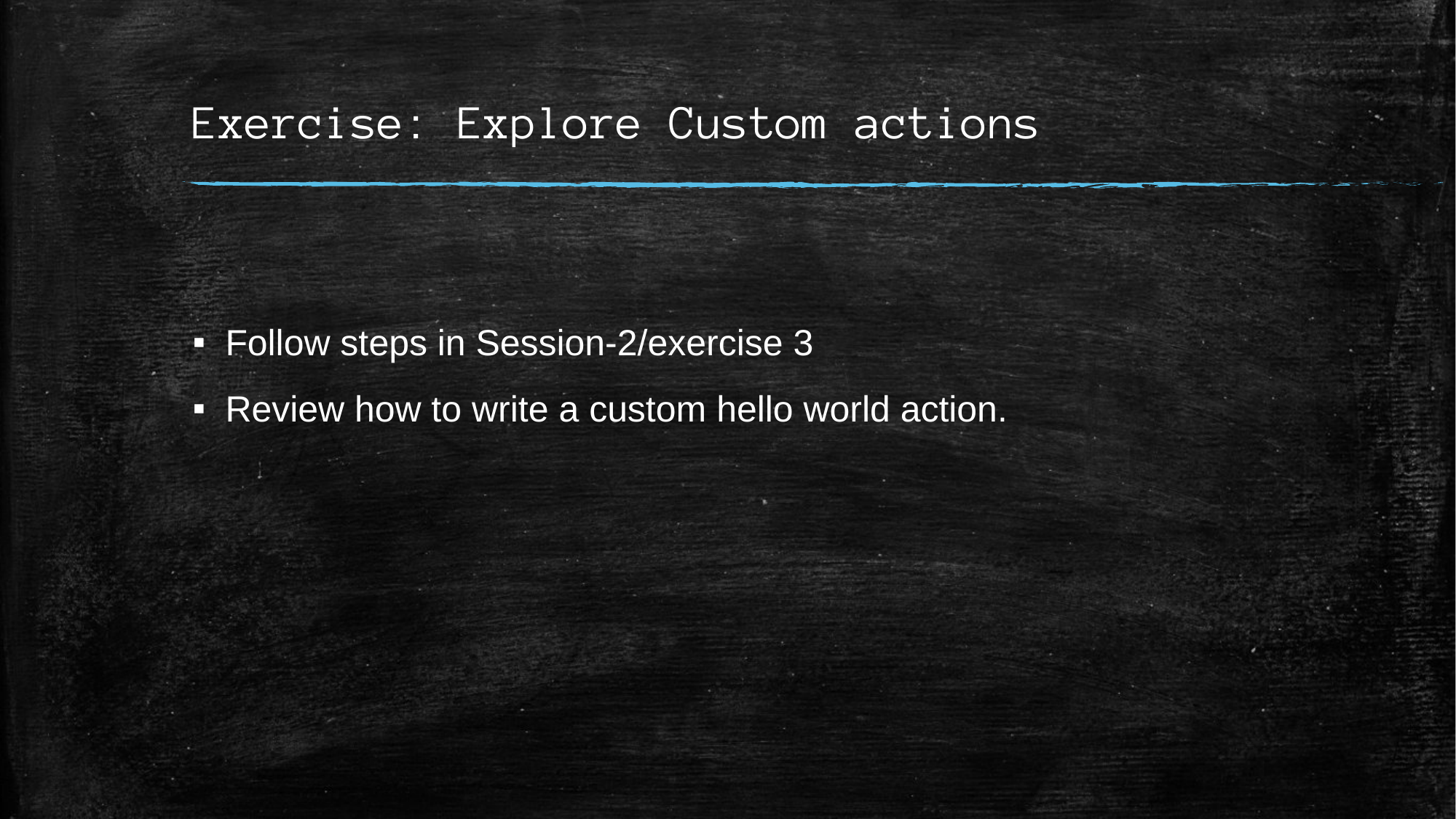

# Exercise: Explore Custom actions
Follow steps in Session-2/exercise 3
Review how to write a custom hello world action.